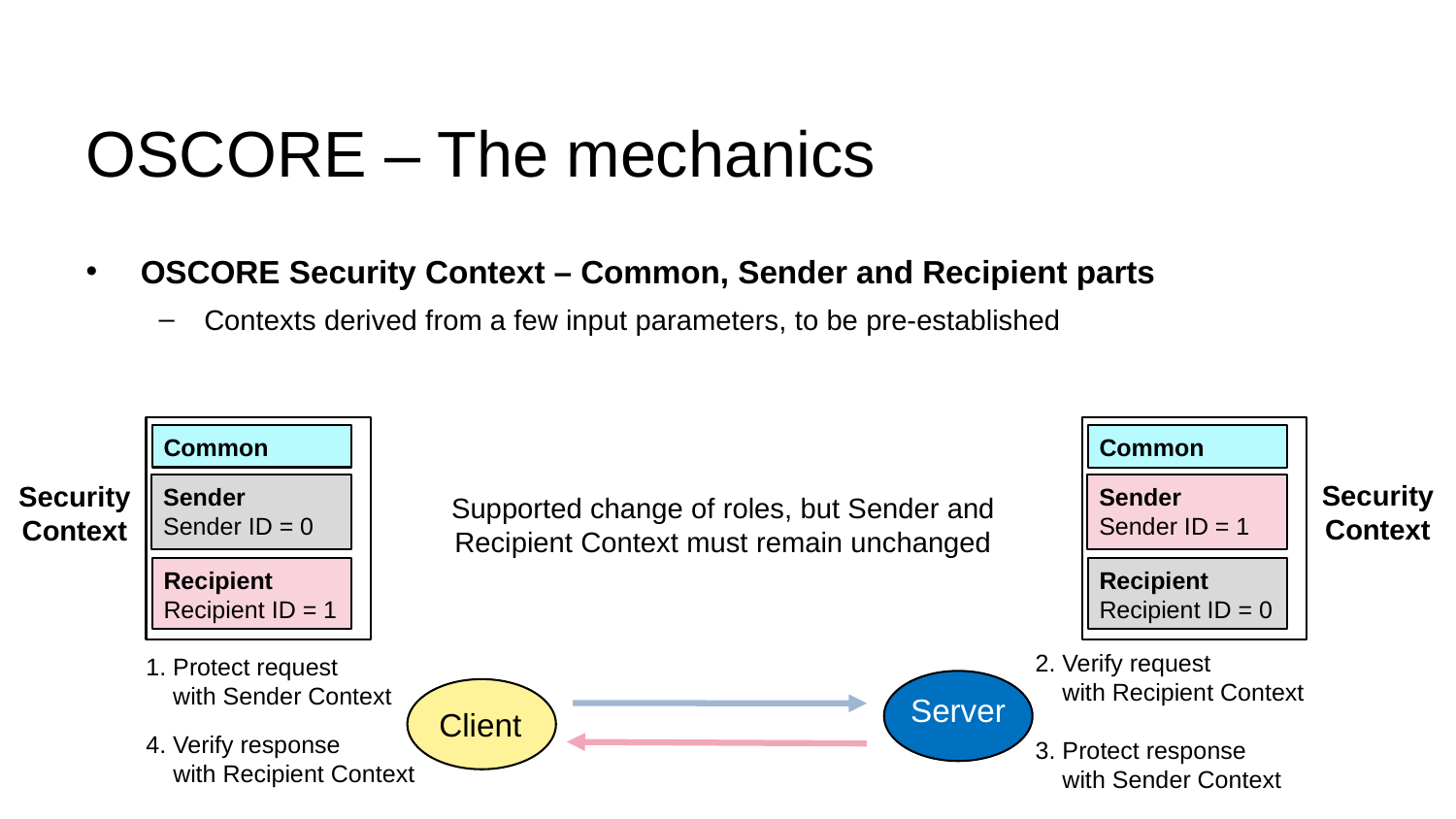

# OSCORE – The mechanics
OSCORE Security Context – Common, Sender and Recipient parts
Contexts derived from a few input parameters, to be pre-established

Common
Common
Security Context
Security Context
Sender
Sender ID = 0
Sender
Sender ID = 1
Supported change of roles, but Sender and
Recipient Context must remain unchanged
Recipient
Recipient ID = 1

Recipient
Recipient ID = 0

2. Verify request
    with Recipient Context

3. Protect response
    with Sender Context
1. Protect request
    with Sender Context

4. Verify response
    with Recipient Context

Server
Client